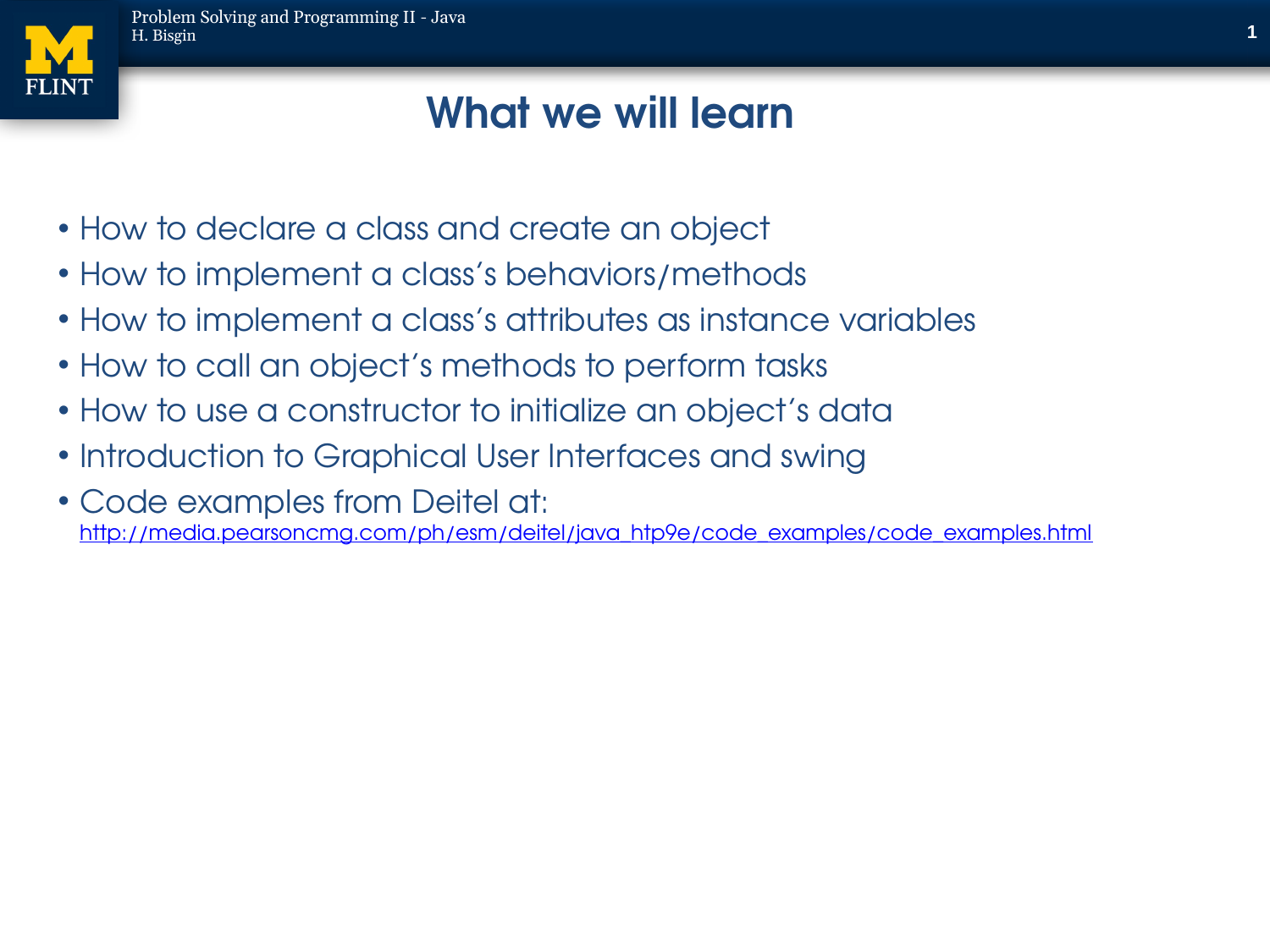

1
# What we will learn
How to declare a class and create an object
How to implement a class’s behaviors/methods
How to implement a class’s attributes as instance variables
How to call an object’s methods to perform tasks
How to use a constructor to initialize an object’s data
Introduction to Graphical User Interfaces and swing
Code examples from Deitel at: http://media.pearsoncmg.com/ph/esm/deitel/java_htp9e/code_examples/code_examples.html